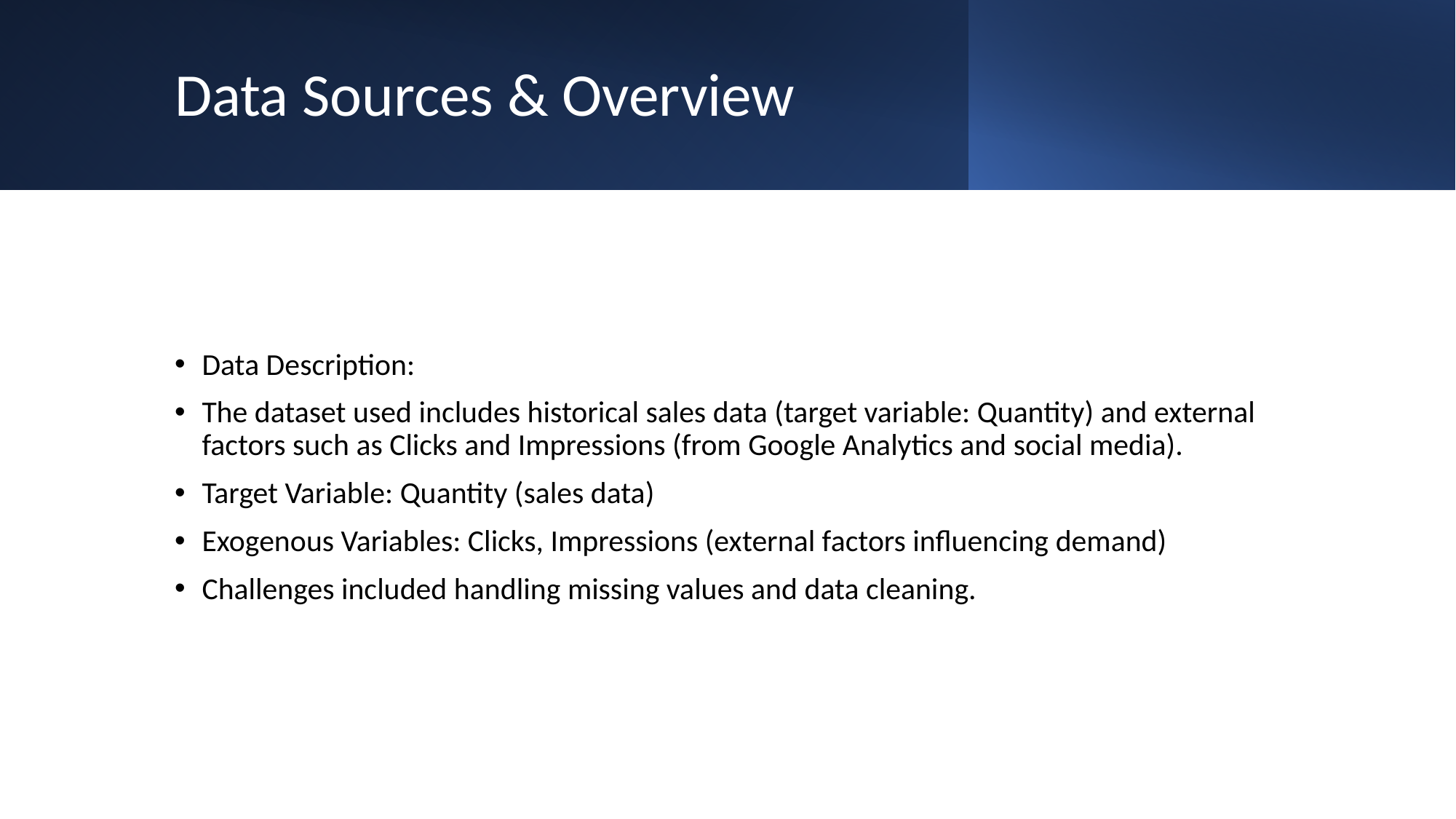

# Data Sources & Overview
Data Description:
The dataset used includes historical sales data (target variable: Quantity) and external factors such as Clicks and Impressions (from Google Analytics and social media).
Target Variable: Quantity (sales data)
Exogenous Variables: Clicks, Impressions (external factors influencing demand)
Challenges included handling missing values and data cleaning.